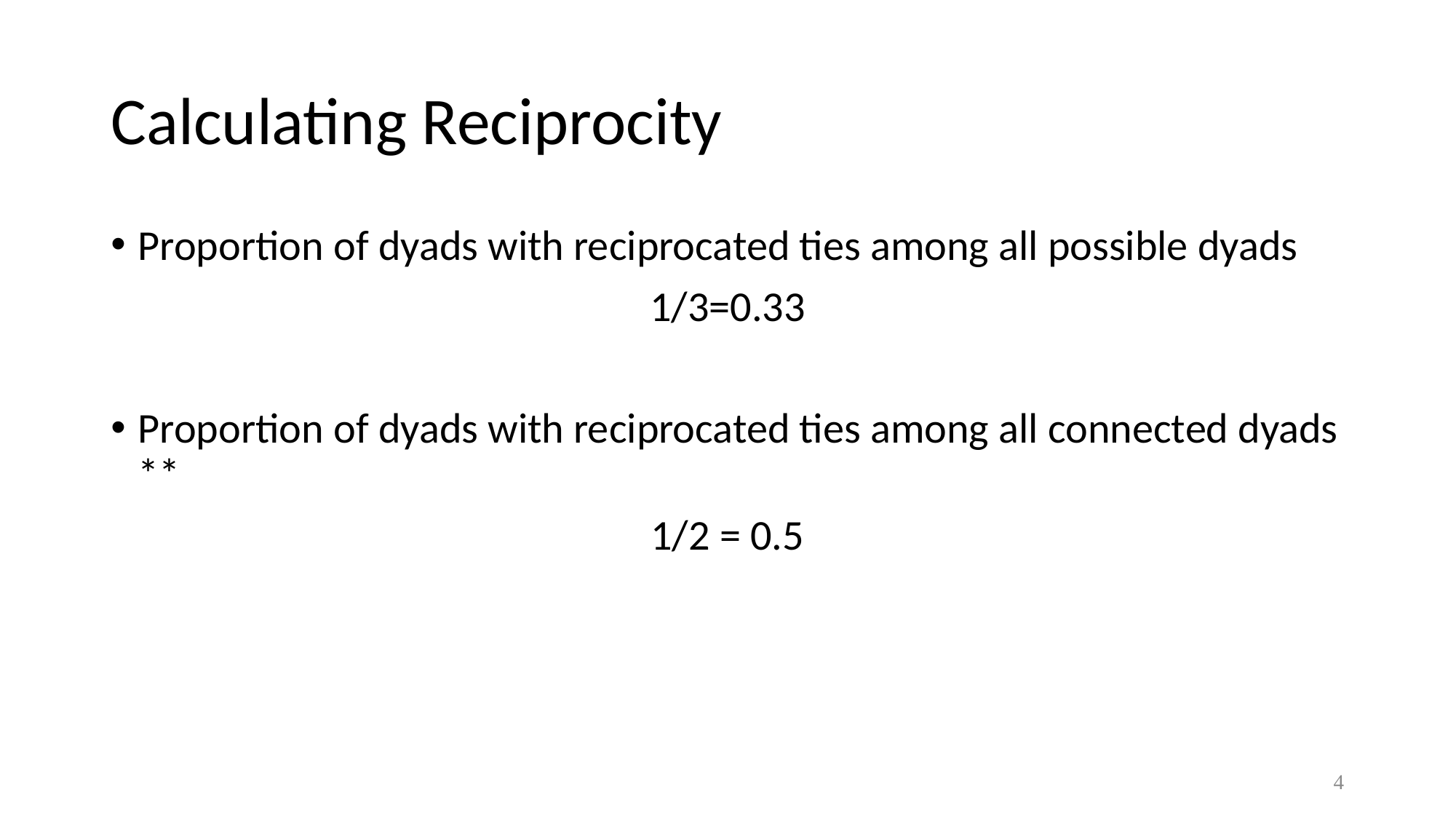

# Calculating Reciprocity
Proportion of dyads with reciprocated ties among all possible dyads
1/3=0.33

Proportion of dyads with reciprocated ties among all connected dyads **
1/2 = 0.5
4